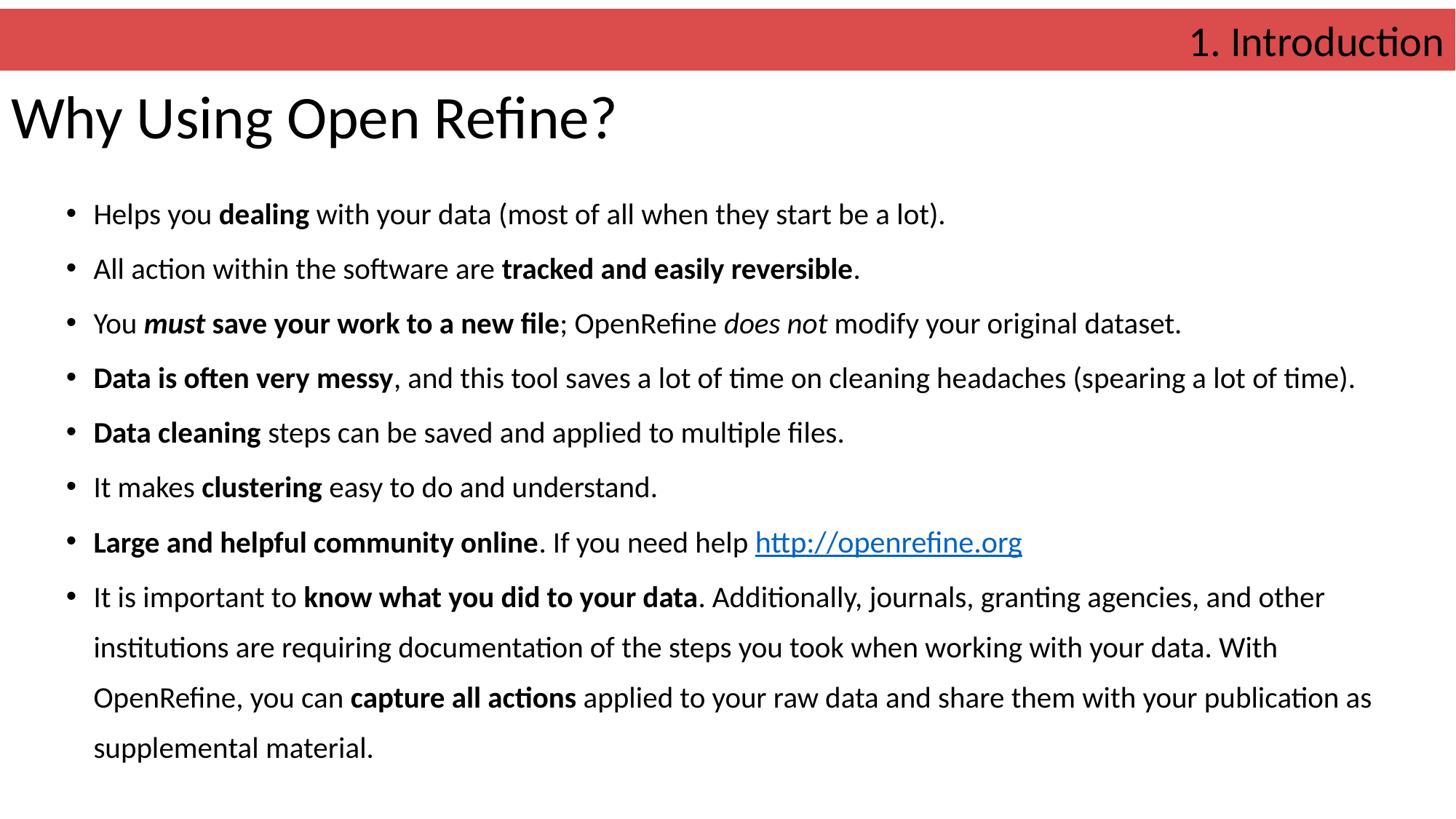

1. Introduction
# Why Using Open Refine?
Helps you dealing with your data (most of all when they start be a lot).
All action within the software are tracked and easily reversible.
You must save your work to a new file; OpenRefine does not modify your original dataset.
Data is often very messy, and this tool saves a lot of time on cleaning headaches (spearing a lot of time).
Data cleaning steps can be saved and applied to multiple files.
It makes clustering easy to do and understand.
Large and helpful community online. If you need help http://openrefine.org
It is important to know what you did to your data. Additionally, journals, granting agencies, and other institutions are requiring documentation of the steps you took when working with your data. With OpenRefine, you can capture all actions applied to your raw data and share them with your publication as supplemental material.